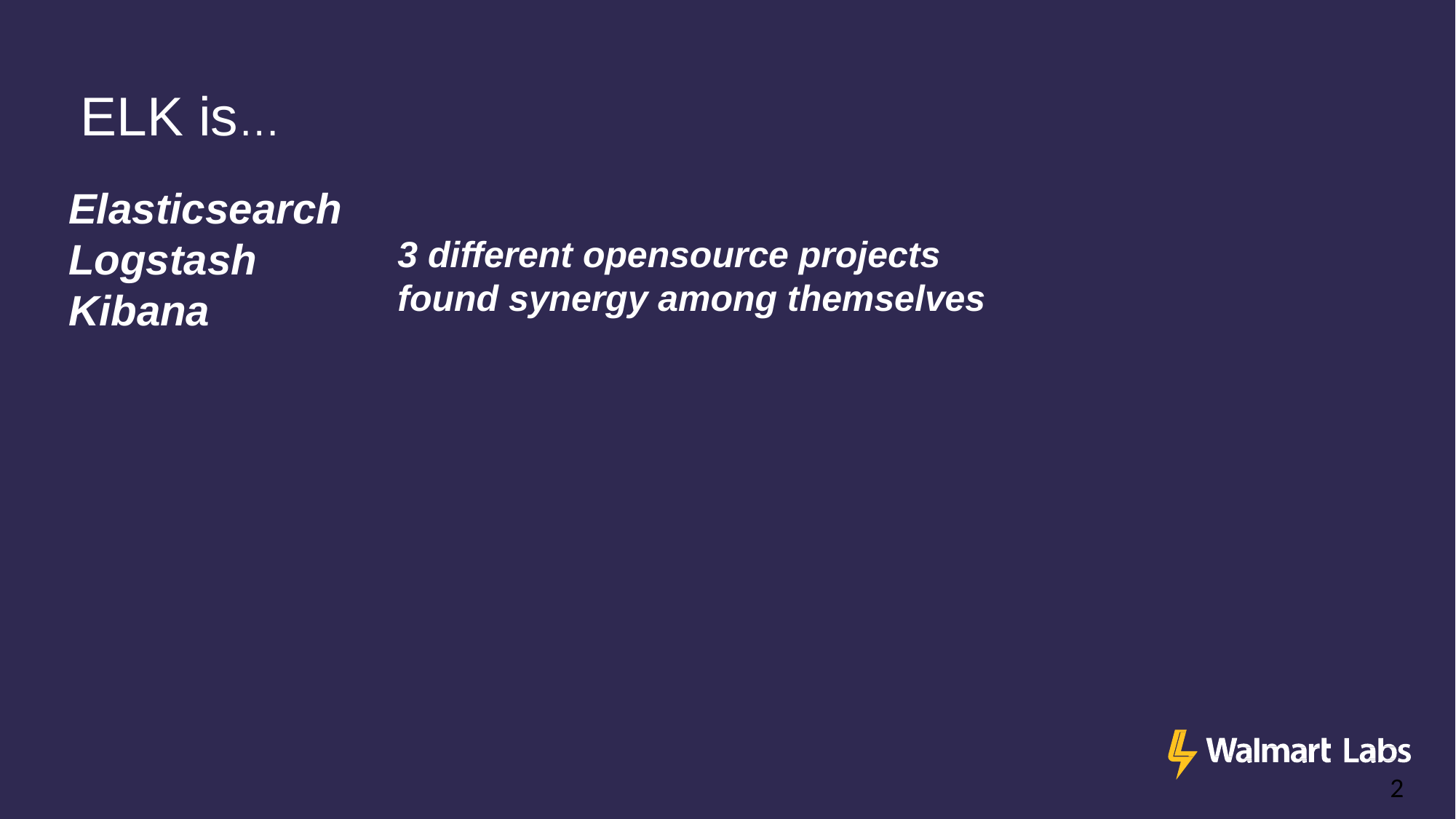

ELK is…
Elasticsearch
Logstash
Kibana
3 different opensource projects found synergy among themselves

2